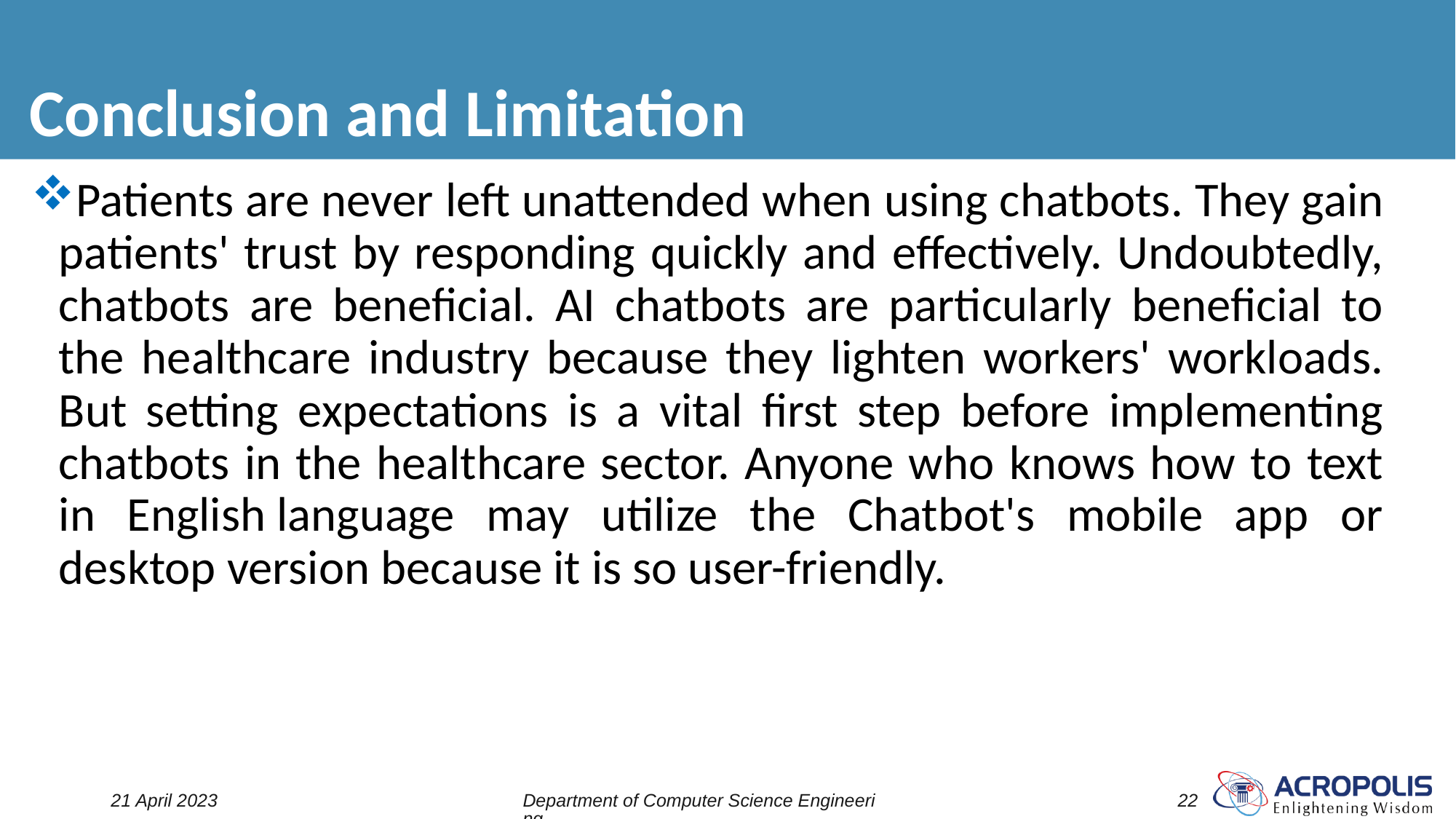

# Conclusion and Limitation
Patients are never left unattended when using chatbots. They gain patients' trust by responding quickly and effectively. Undoubtedly, chatbots are beneficial. AI chatbots are particularly beneficial to the healthcare industry because they lighten workers' workloads. But setting expectations is a vital first step before implementing chatbots in the healthcare sector. Anyone who knows how to text in English language may utilize the Chatbot's mobile app or desktop version because it is so user-friendly.
21 April 2023
Department of Computer Science Engineering
22